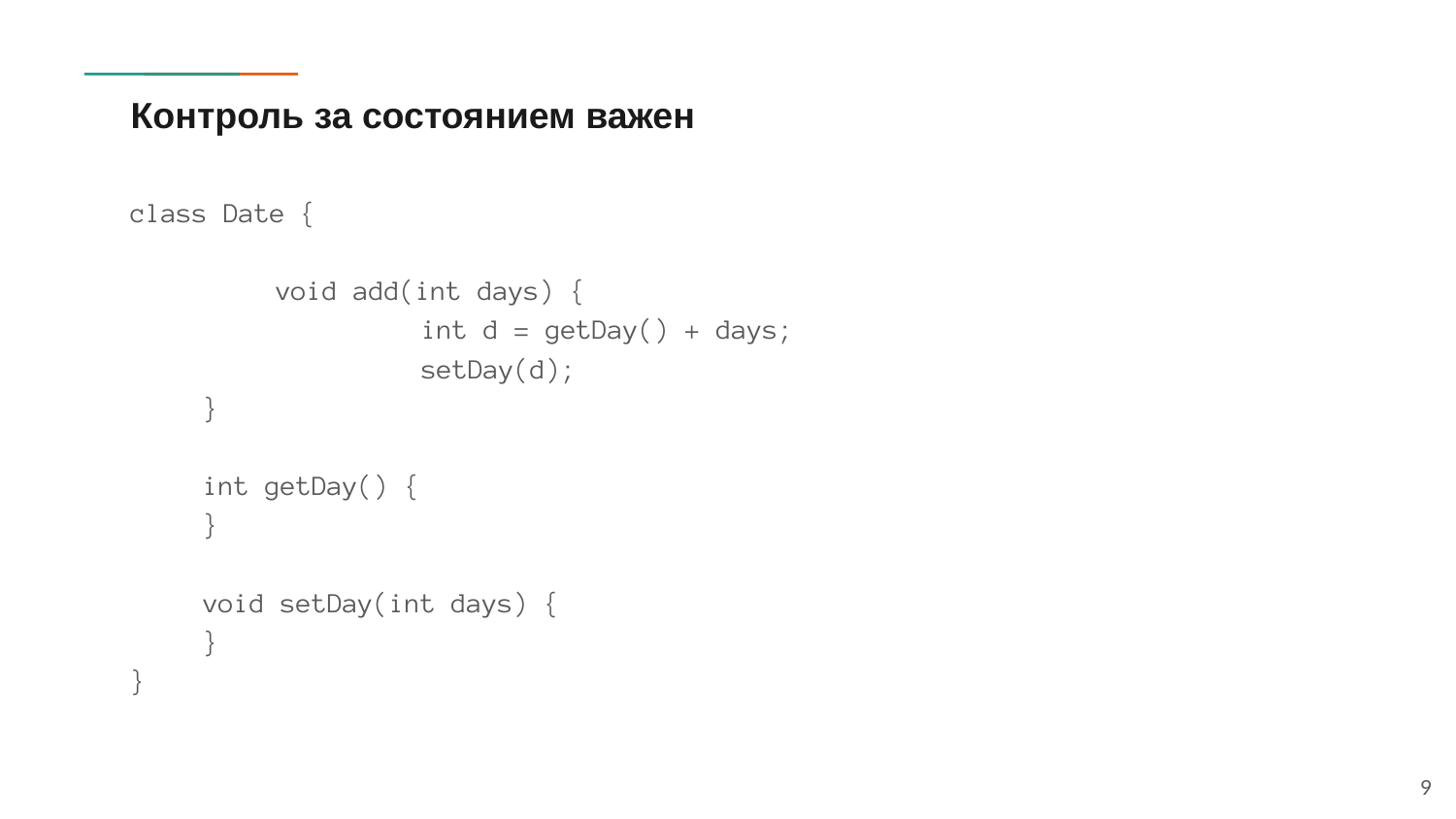

# Контроль за состоянием важен
class Date {

	void add(int days) {
		int d = getDay() + days;
		setDay(d);
}

int getDay() {
}

void setDay(int days) {
}
}

9